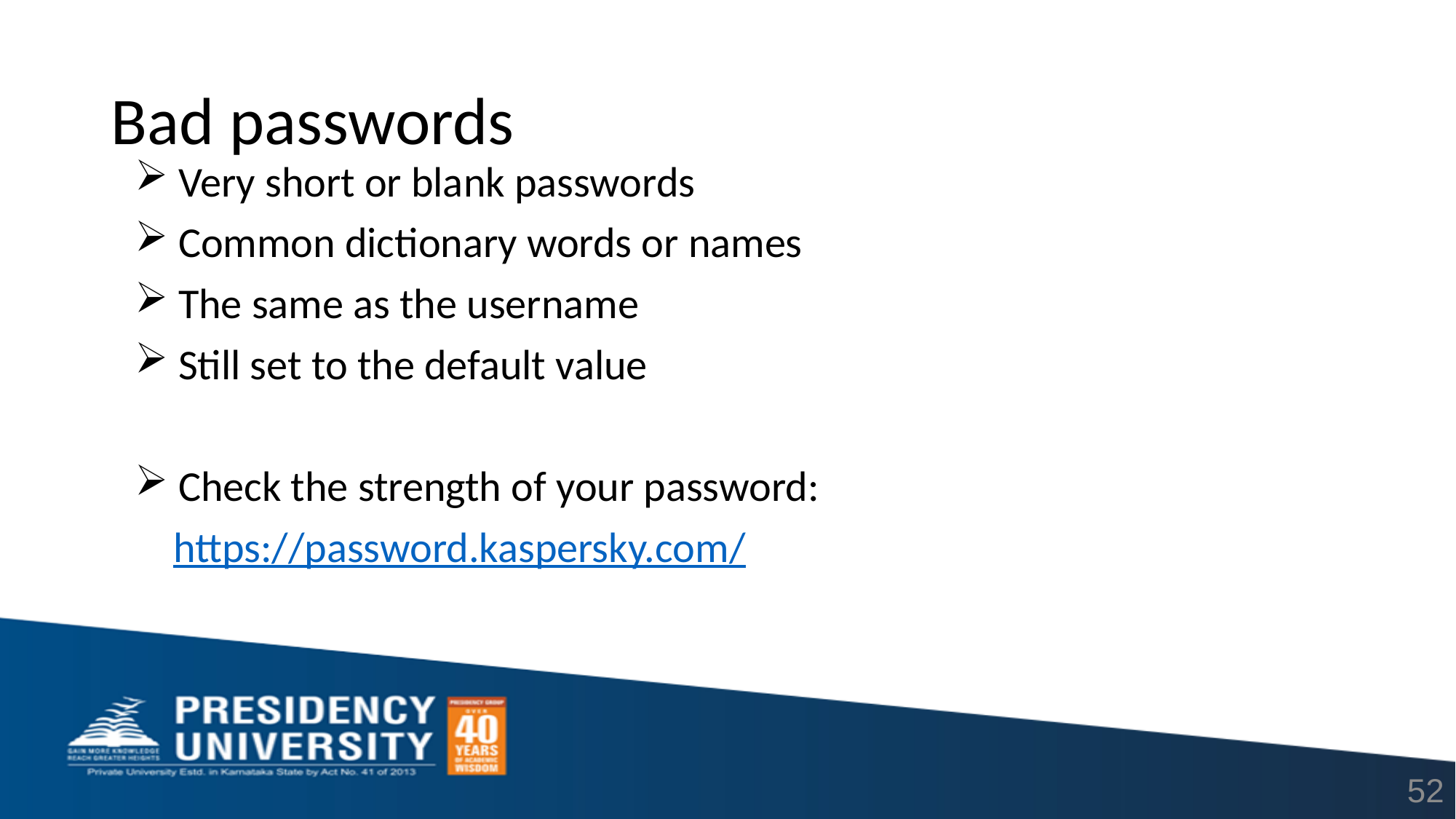

# Bad passwords
 Very short or blank passwords
 Common dictionary words or names
 The same as the username
 Still set to the default value

 Check the strength of your password:
    https://password.kaspersky.com/
52